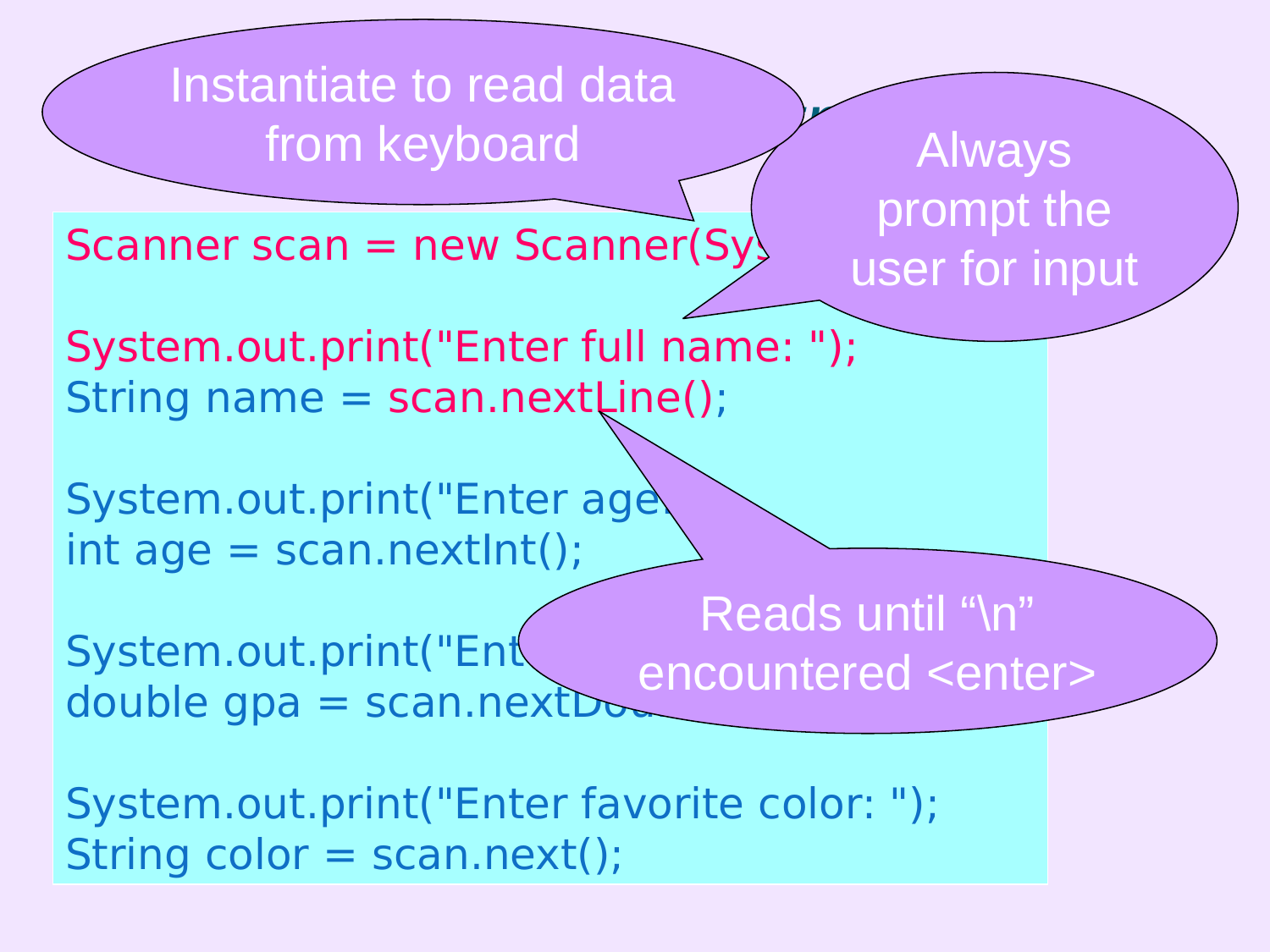

Instantiate to read data from keyboard
# StandardInputOutput.java
Always prompt the user for input
Scanner scan = new Scanner(System.in);

System.out.print("Enter full name: ");
String name = scan.nextLine();

System.out.print("Enter age: ");
int age = scan.nextInt();

System.out.print("Enter gpa: ");
double gpa = scan.nextDouble();

System.out.print("Enter favorite color: ");
String color = scan.next();
Reads until “\n” encountered <enter>